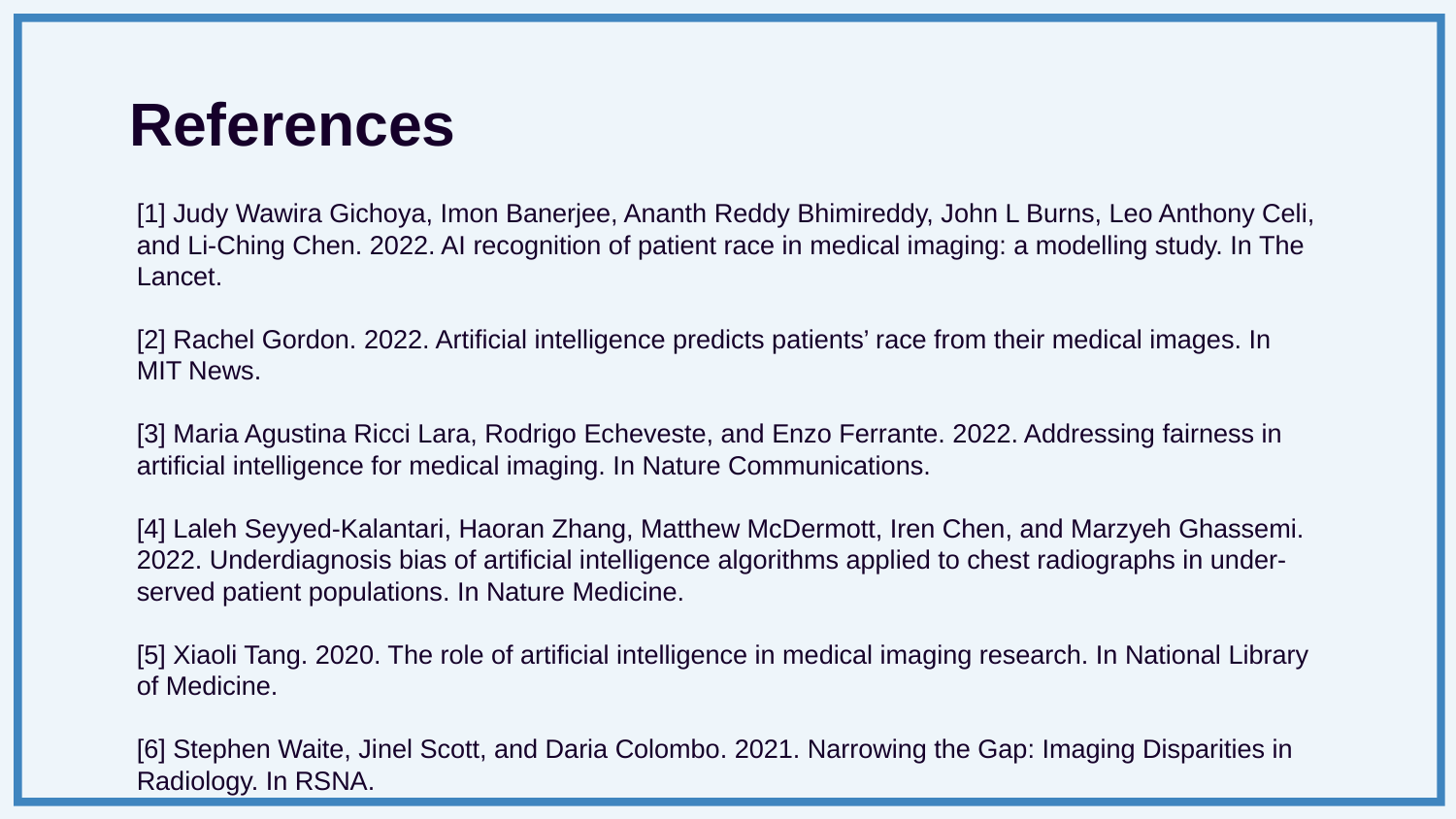

# References
[1] Judy Wawira Gichoya, Imon Banerjee, Ananth Reddy Bhimireddy, John L Burns, Leo Anthony Celi, and Li-Ching Chen. 2022. AI recognition of patient race in medical imaging: a modelling study. In The Lancet.

[2] Rachel Gordon. 2022. Artificial intelligence predicts patients’ race from their medical images. In MIT News.

[3] Maria Agustina Ricci Lara, Rodrigo Echeveste, and Enzo Ferrante. 2022. Addressing fairness in artificial intelligence for medical imaging. In Nature Communications.

[4] Laleh Seyyed-Kalantari, Haoran Zhang, Matthew McDermott, Iren Chen, and Marzyeh Ghassemi. 2022. Underdiagnosis bias of artificial intelligence algorithms applied to chest radiographs in under-served patient populations. In Nature Medicine.

[5] Xiaoli Tang. 2020. The role of artificial intelligence in medical imaging research. In National Library of Medicine.

[6] Stephen Waite, Jinel Scott, and Daria Colombo. 2021. Narrowing the Gap: Imaging Disparities in Radiology. In RSNA.